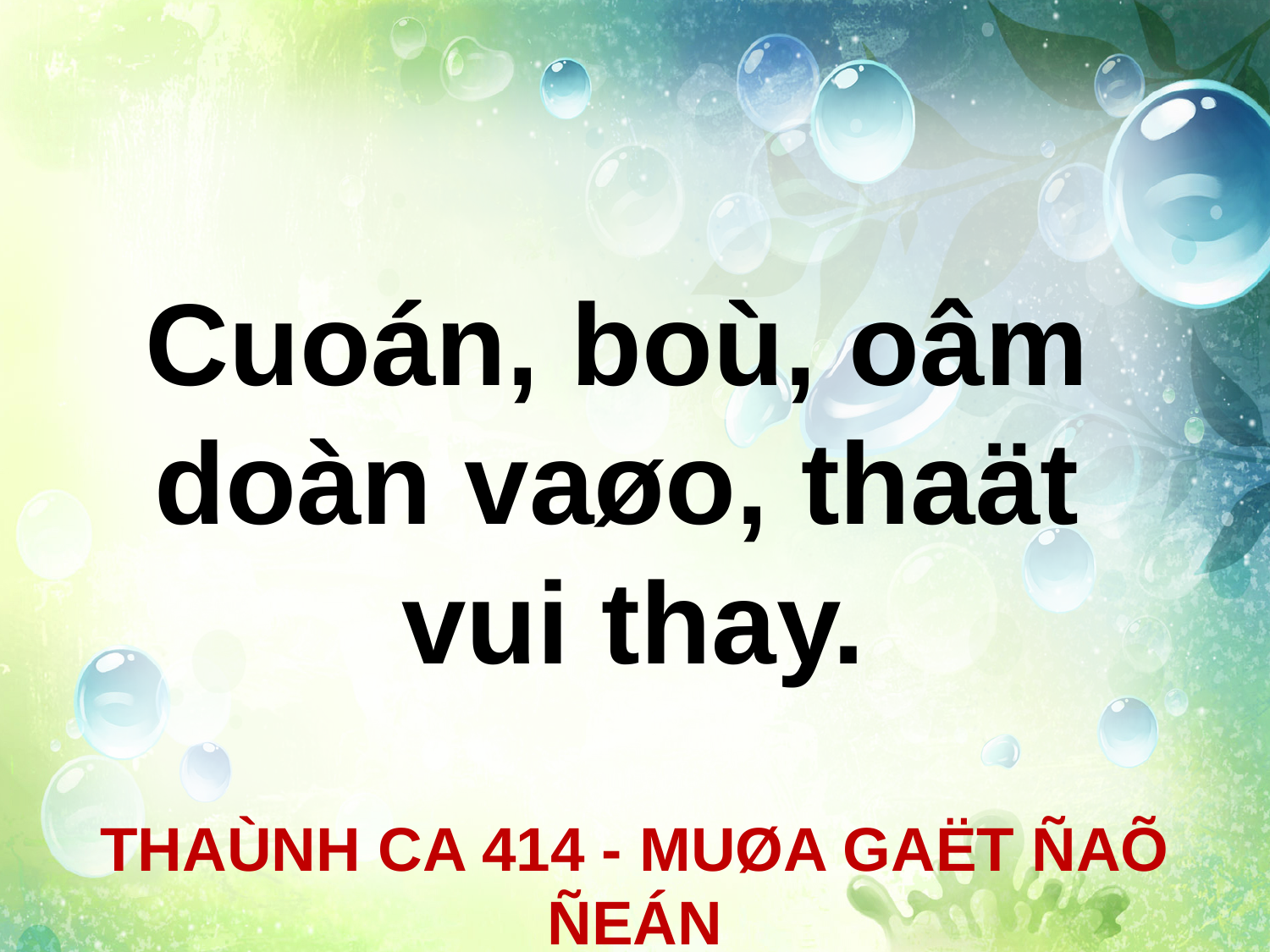

Cuoán, boù, oâm
doàn vaøo, thaät
vui thay.
THAÙNH CA 414 - MUØA GAËT ÑAÕ ÑEÁN